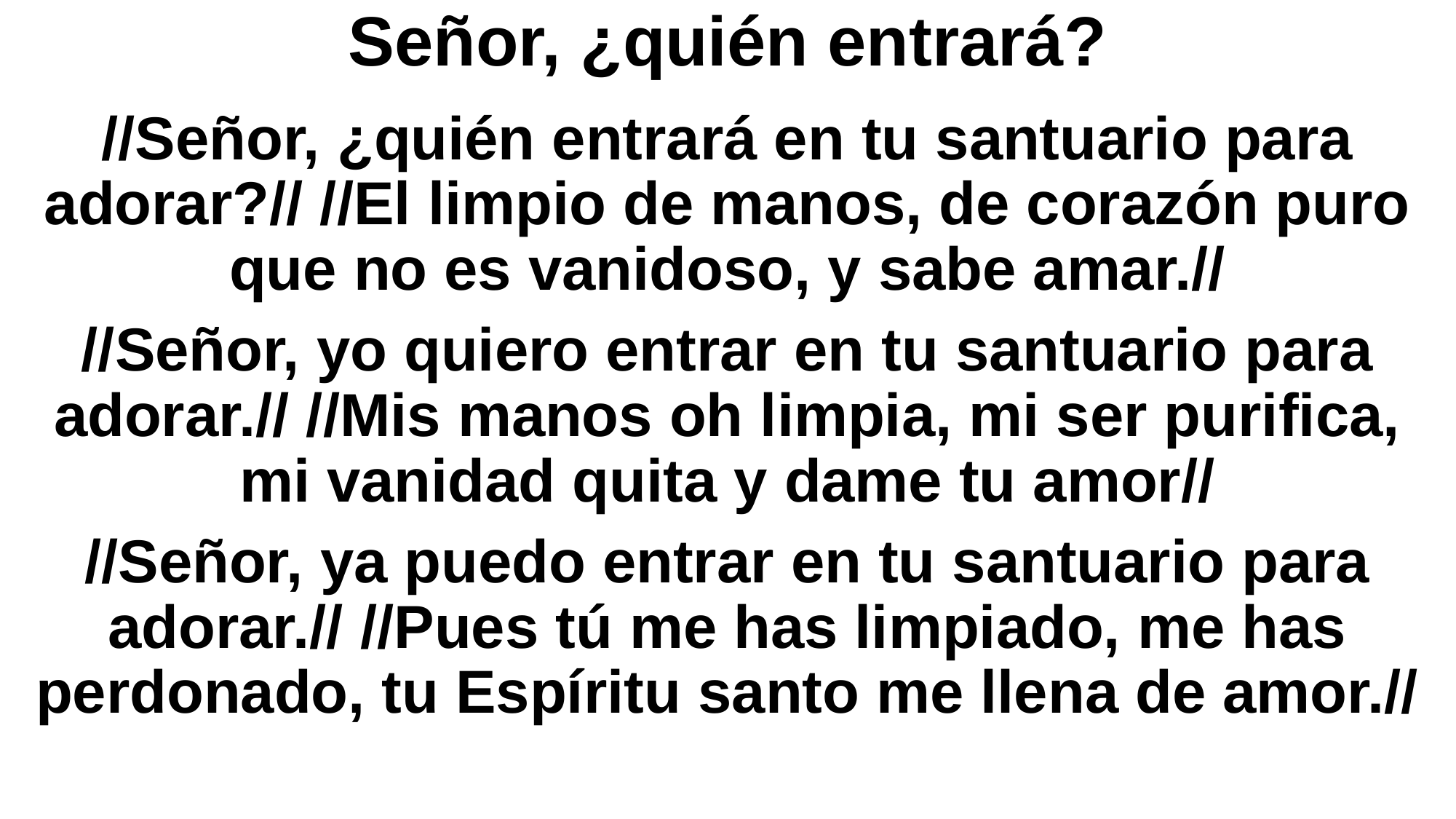

# Señor, ¿quién entrará?
//Señor, ¿quién entrará en tu santuario para adorar?// //El limpio de manos, de corazón puro que no es vanidoso, y sabe amar.//
//Señor, yo quiero entrar en tu santuario para adorar.// //Mis manos oh limpia, mi ser purifica, mi vanidad quita y dame tu amor//
//Señor, ya puedo entrar en tu santuario para adorar.// //Pues tú me has limpiado, me has perdonado, tu Espíritu santo me llena de amor.//